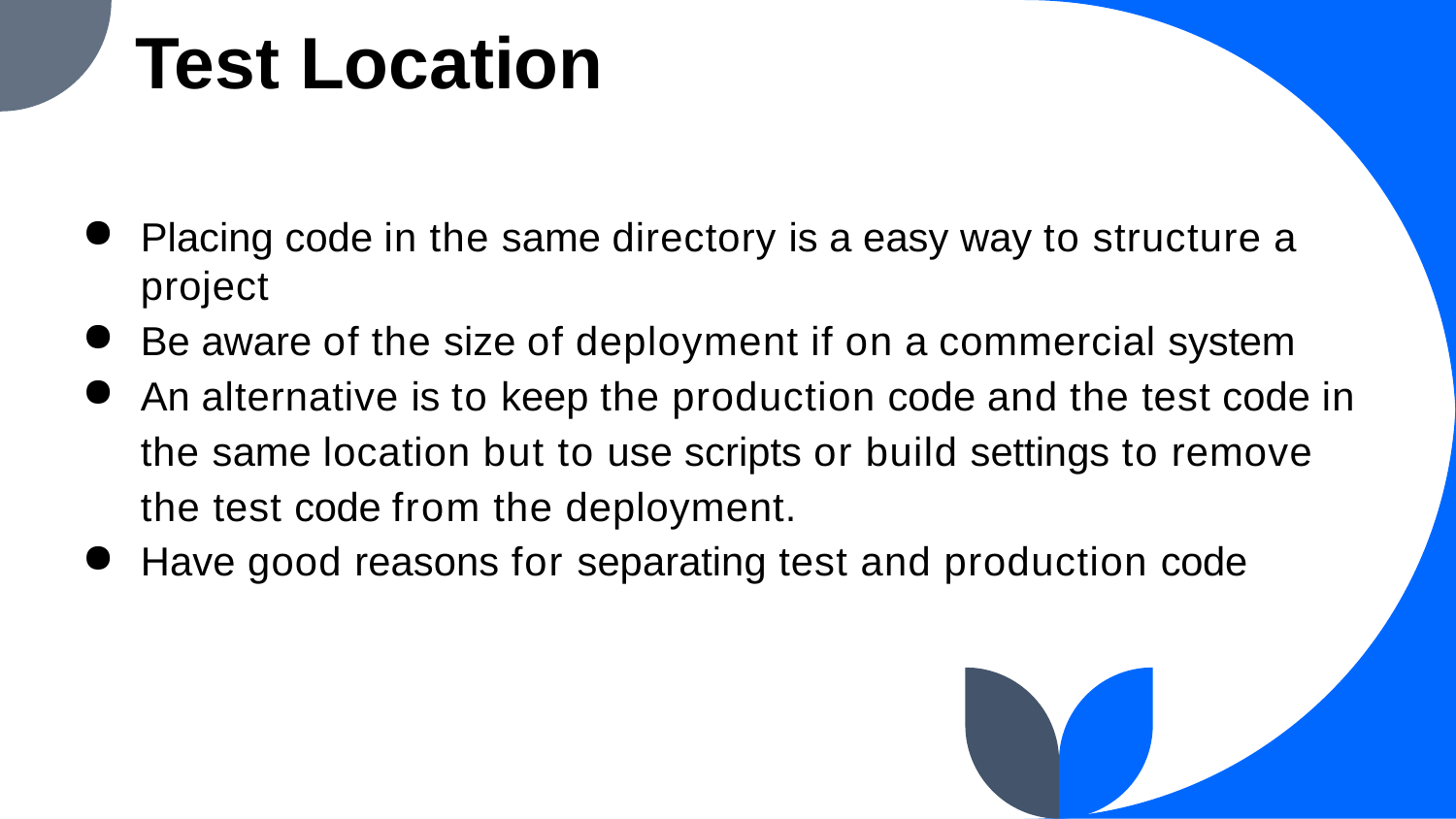

Test Location
Placing code in the same directory is a easy way to structure a project
Be aware of the size of deployment if on a commercial system
An alternative is to keep the production code and the test code in the same location but to use scripts or build settings to remove the test code from the deployment.
Have good reasons for separating test and production code